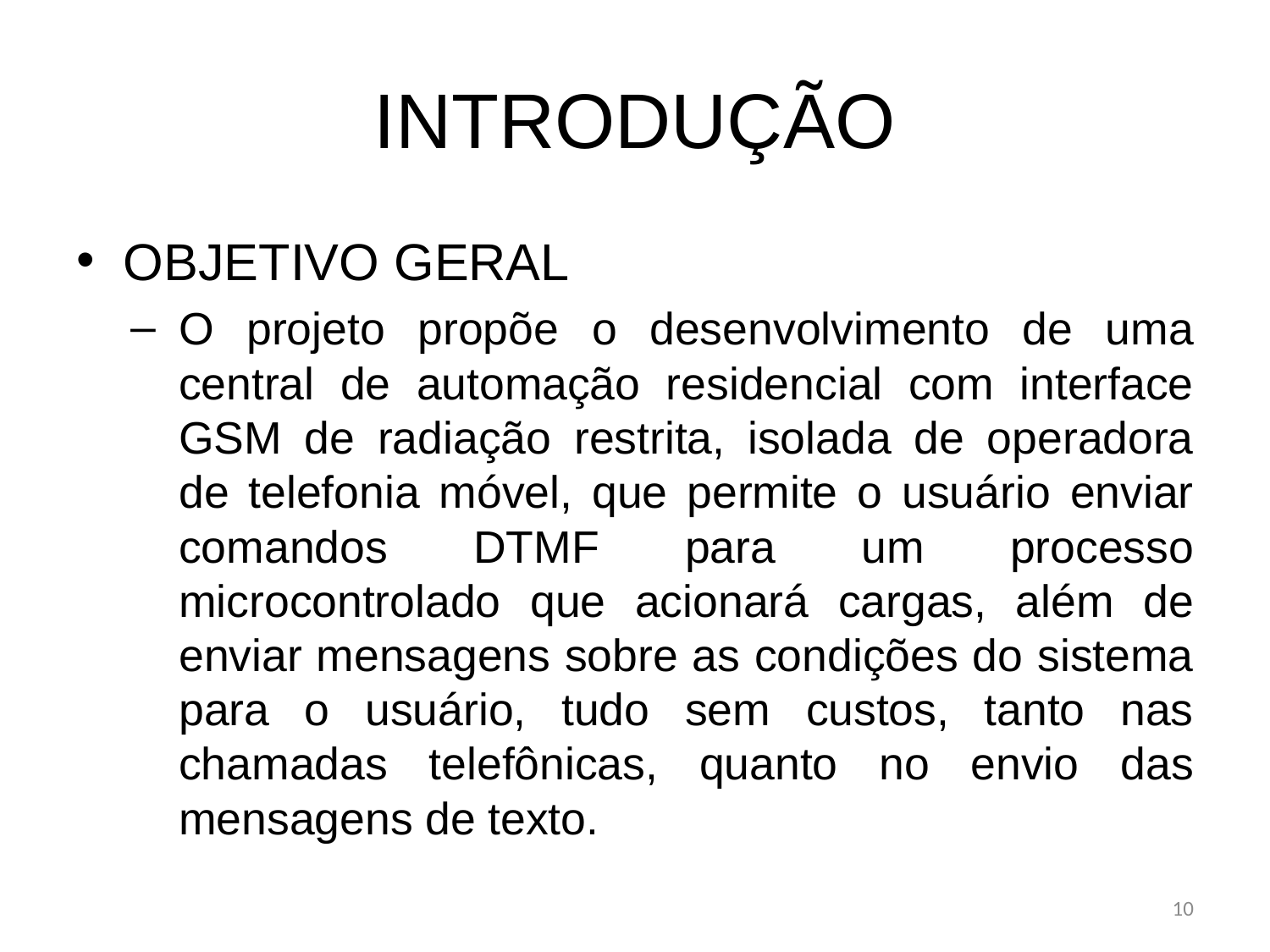

# INTRODUÇÃO
OBJETIVO GERAL
O projeto propõe o desenvolvimento de uma central de automação residencial com interface GSM de radiação restrita, isolada de operadora de telefonia móvel, que permite o usuário enviar comandos DTMF para um processo microcontrolado que acionará cargas, além de enviar mensagens sobre as condições do sistema para o usuário, tudo sem custos, tanto nas chamadas telefônicas, quanto no envio das mensagens de texto.
10